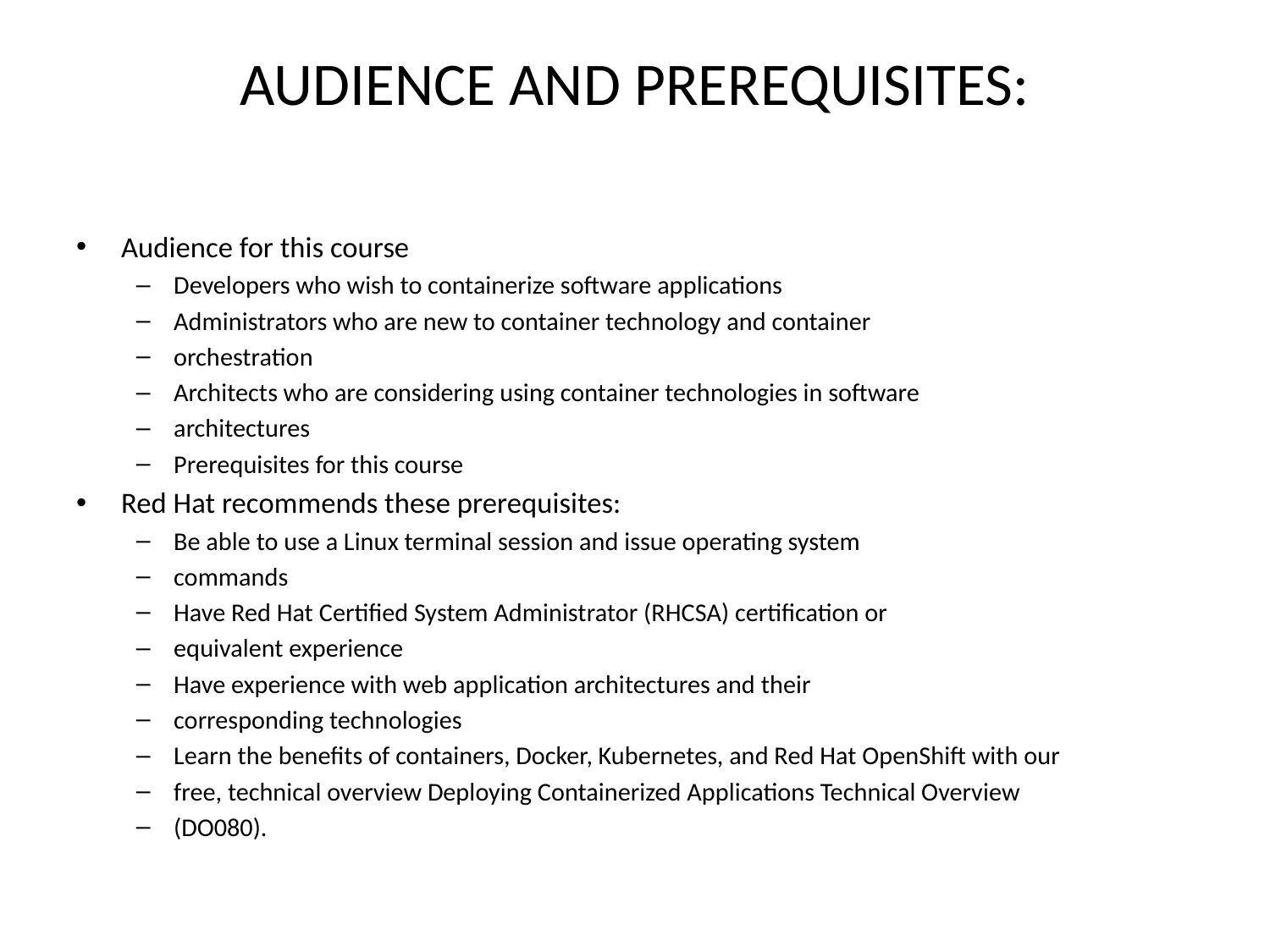

# AUDIENCE AND PREREQUISITES:
Audience for this course
Developers who wish to containerize software applications
Administrators who are new to container technology and container
orchestration
Architects who are considering using container technologies in software
architectures
Prerequisites for this course
Red Hat recommends these prerequisites:
Be able to use a Linux terminal session and issue operating system
commands
Have Red Hat Certified System Administrator (RHCSA) certification or
equivalent experience
Have experience with web application architectures and their
corresponding technologies
Learn the benefits of containers, Docker, Kubernetes, and Red Hat OpenShift with our
free, technical overview Deploying Containerized Applications Technical Overview
(DO080).